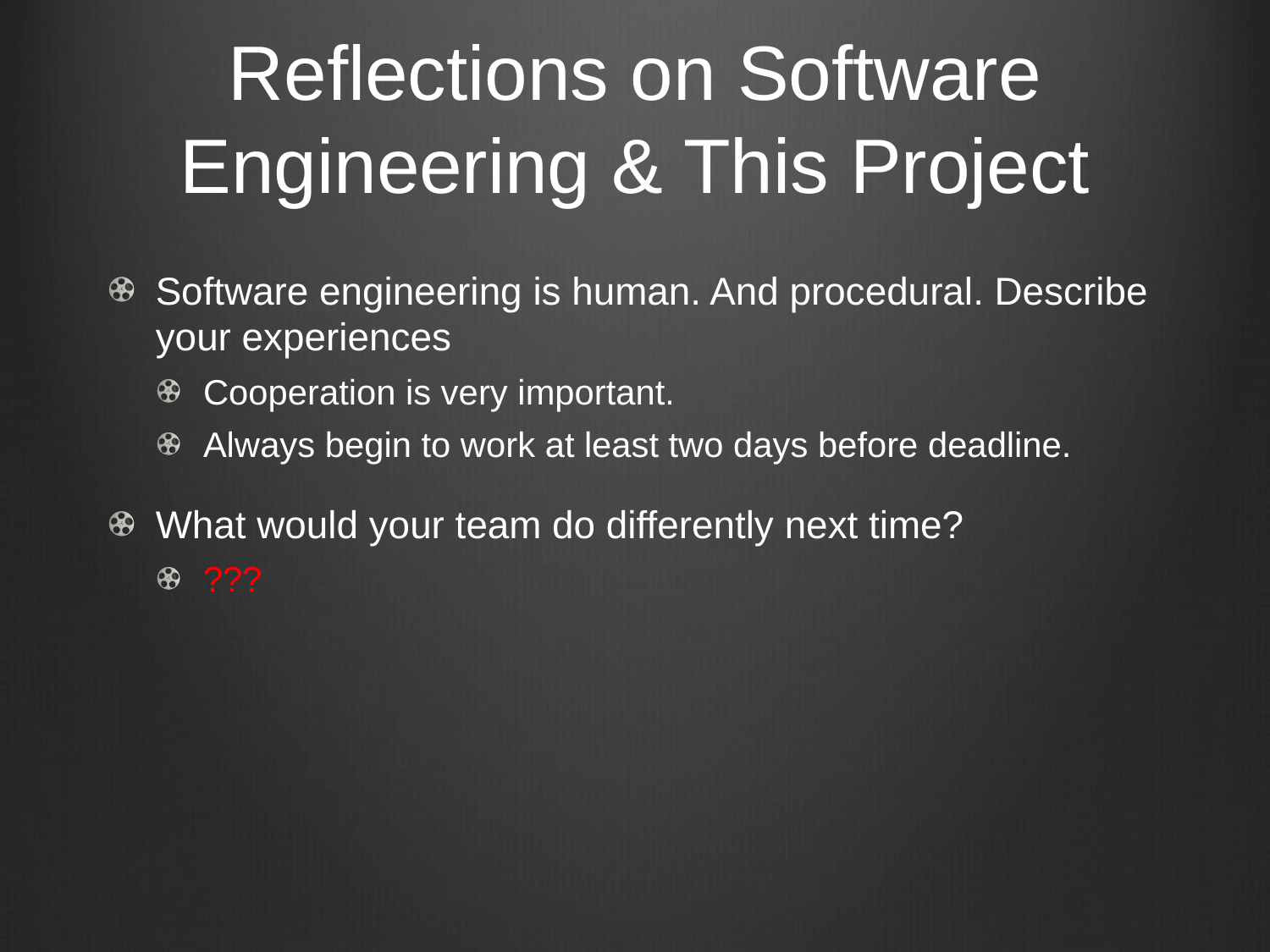

# Reflections on Software Engineering & This Project
Software engineering is human. And procedural. Describe your experiences
Cooperation is very important.
Always begin to work at least two days before deadline.
What would your team do differently next time?
???